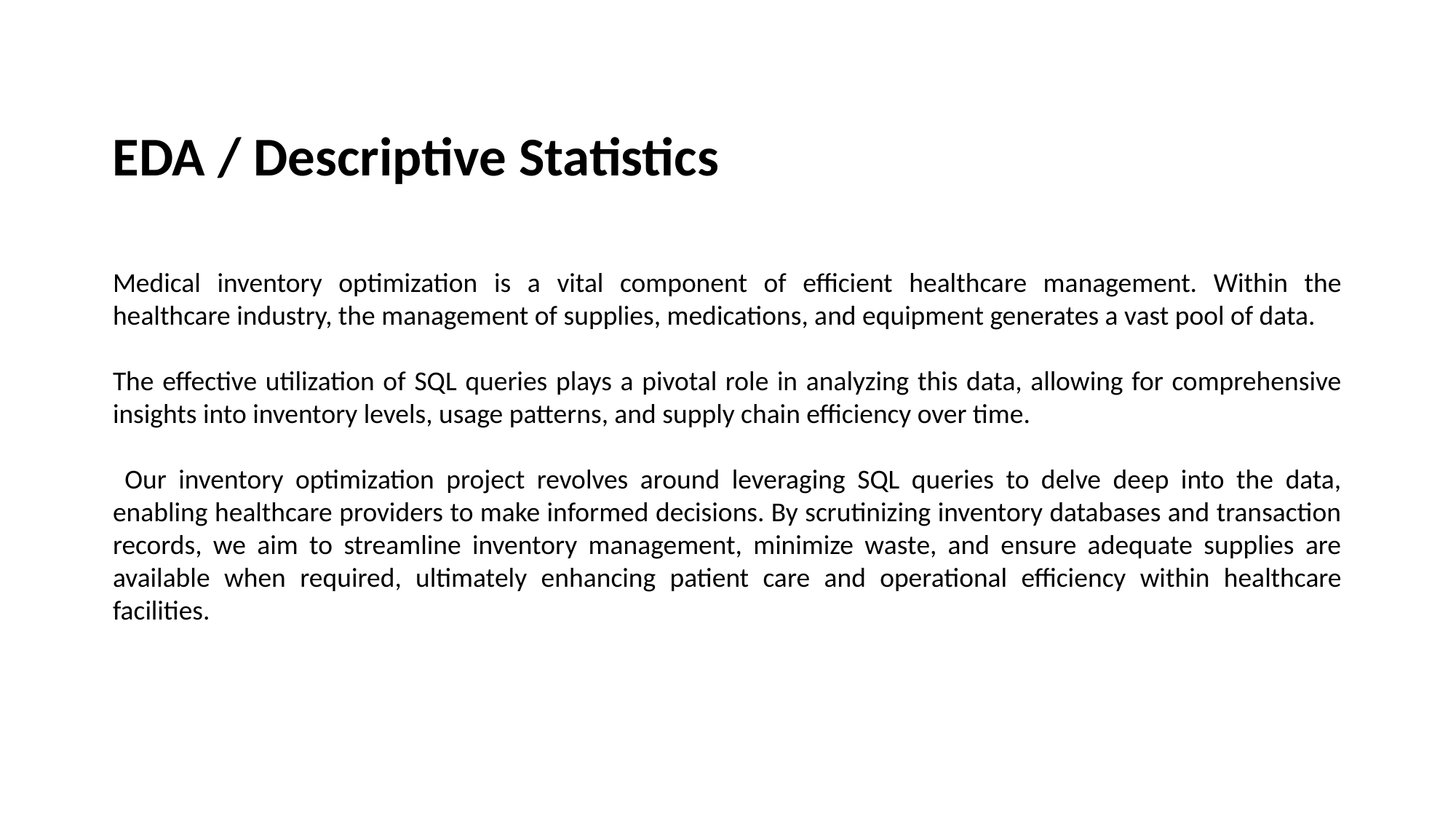

EDA / Descriptive Statistics

Medical inventory optimization is a vital component of efficient healthcare management. Within the healthcare industry, the management of supplies, medications, and equipment generates a vast pool of data.

The effective utilization of SQL queries plays a pivotal role in analyzing this data, allowing for comprehensive insights into inventory levels, usage patterns, and supply chain efficiency over time.

 Our inventory optimization project revolves around leveraging SQL queries to delve deep into the data, enabling healthcare providers to make informed decisions. By scrutinizing inventory databases and transaction records, we aim to streamline inventory management, minimize waste, and ensure adequate supplies are available when required, ultimately enhancing patient care and operational efficiency within healthcare facilities.